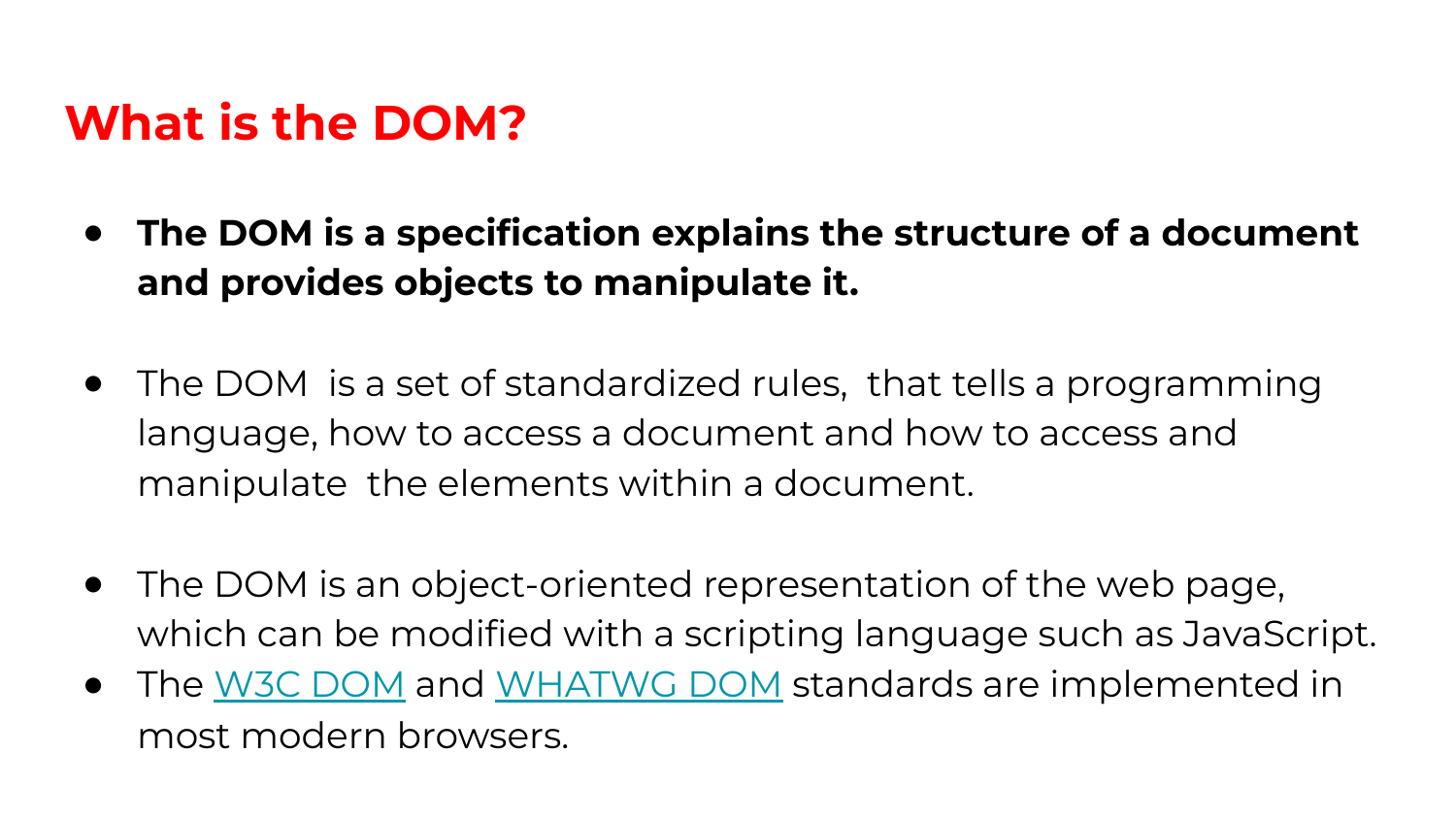

# What is the DOM?

The DOM is a specification explains the structure of a document and provides objects to manipulate it.

The DOM  is a set of standardized rules,  that tells a programming language, how to access a document and how to access and  manipulate  the elements within a document.

The DOM is an object-oriented representation of the web page, which can be modified with a scripting language such as JavaScript.
The W3C DOM and WHATWG DOM standards are implemented in most modern browsers.